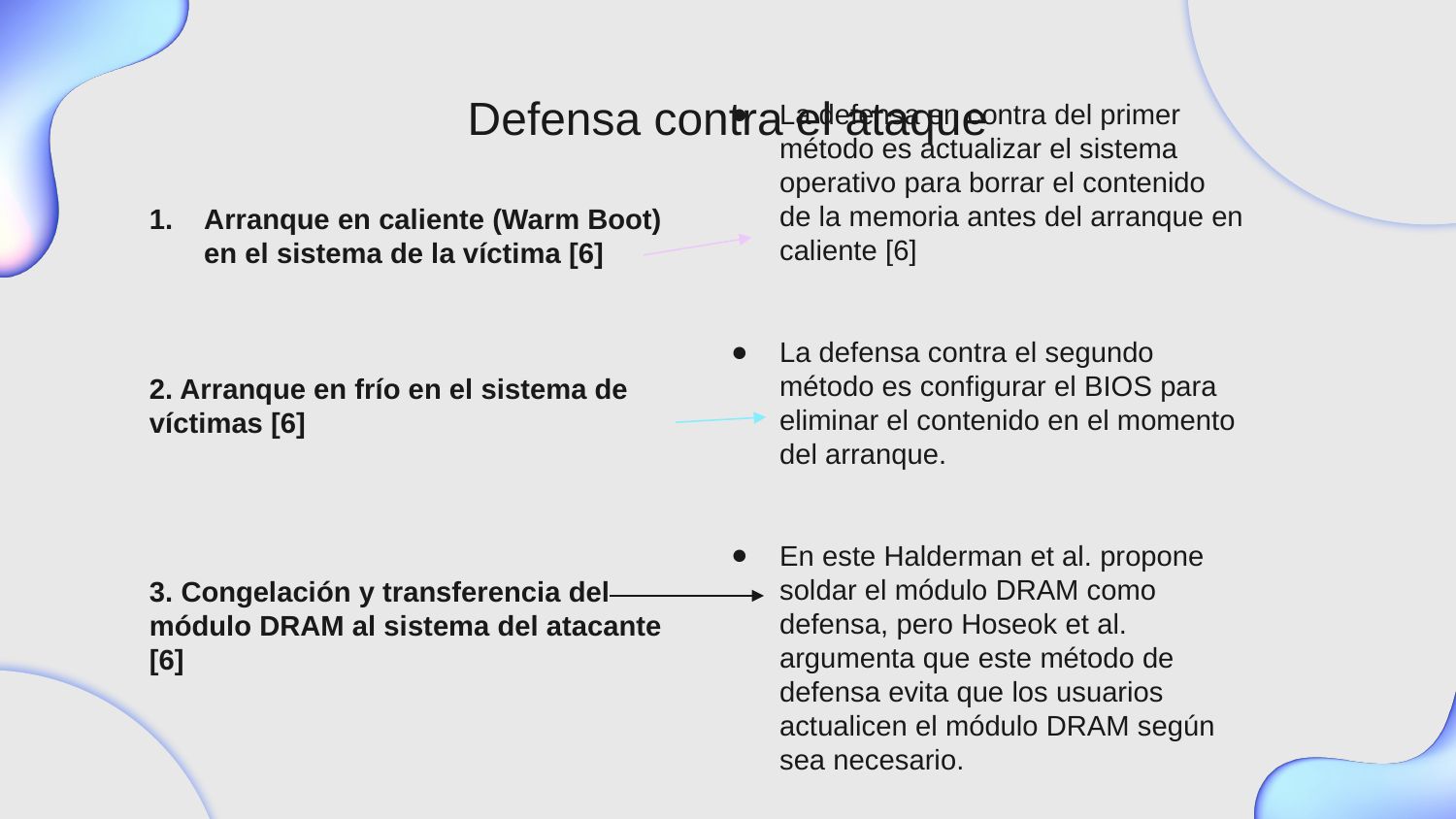

# Defensa contra el ataque
La defensa en contra del primer método es actualizar el sistema operativo para borrar el contenido de la memoria antes del arranque en caliente [6]

La defensa contra el segundo método es configurar el BIOS para eliminar el contenido en el momento del arranque.

En este Halderman et al. propone soldar el módulo DRAM como defensa, pero Hoseok et al. argumenta que este método de defensa evita que los usuarios actualicen el módulo DRAM según sea necesario.

Arranque en caliente (Warm Boot) en el sistema de la víctima [6]

2. Arranque en frío en el sistema de víctimas [6]

3. Congelación y transferencia del módulo DRAM al sistema del atacante [6]